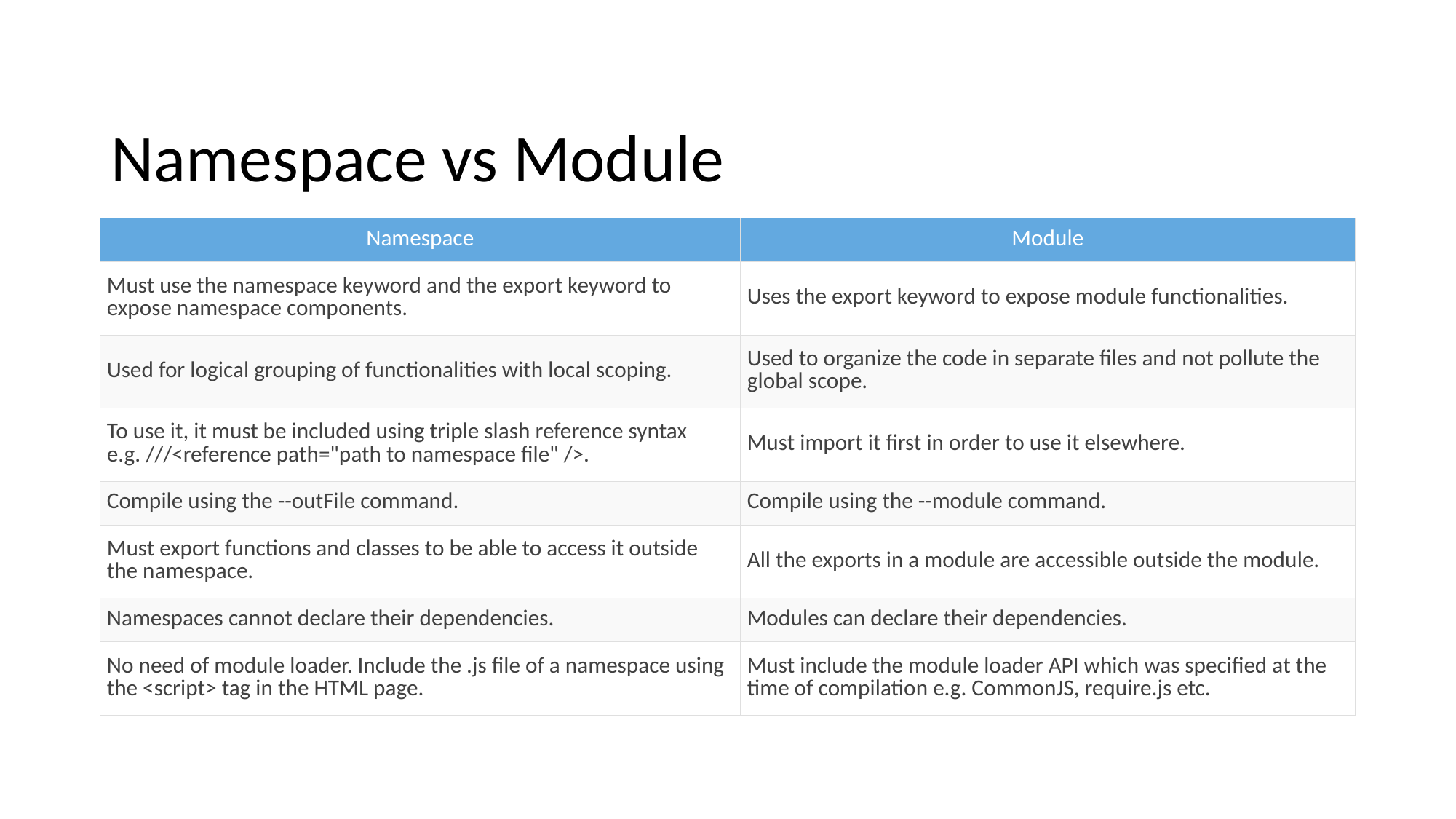

# Namespace vs Module
| Namespace | Module |
| --- | --- |
| Must use the namespace keyword and the export keyword to expose namespace components. | Uses the export keyword to expose module functionalities. |
| Used for logical grouping of functionalities with local scoping. | Used to organize the code in separate files and not pollute the global scope. |
| To use it, it must be included using triple slash reference syntax e.g. ///<reference path="path to namespace file" />. | Must import it first in order to use it elsewhere. |
| Compile using the --outFile command. | Compile using the --module command. |
| Must export functions and classes to be able to access it outside the namespace. | All the exports in a module are accessible outside the module. |
| Namespaces cannot declare their dependencies. | Modules can declare their dependencies. |
| No need of module loader. Include the .js file of a namespace using the <script> tag in the HTML page. | Must include the module loader API which was specified at the time of compilation e.g. CommonJS, require.js etc. |